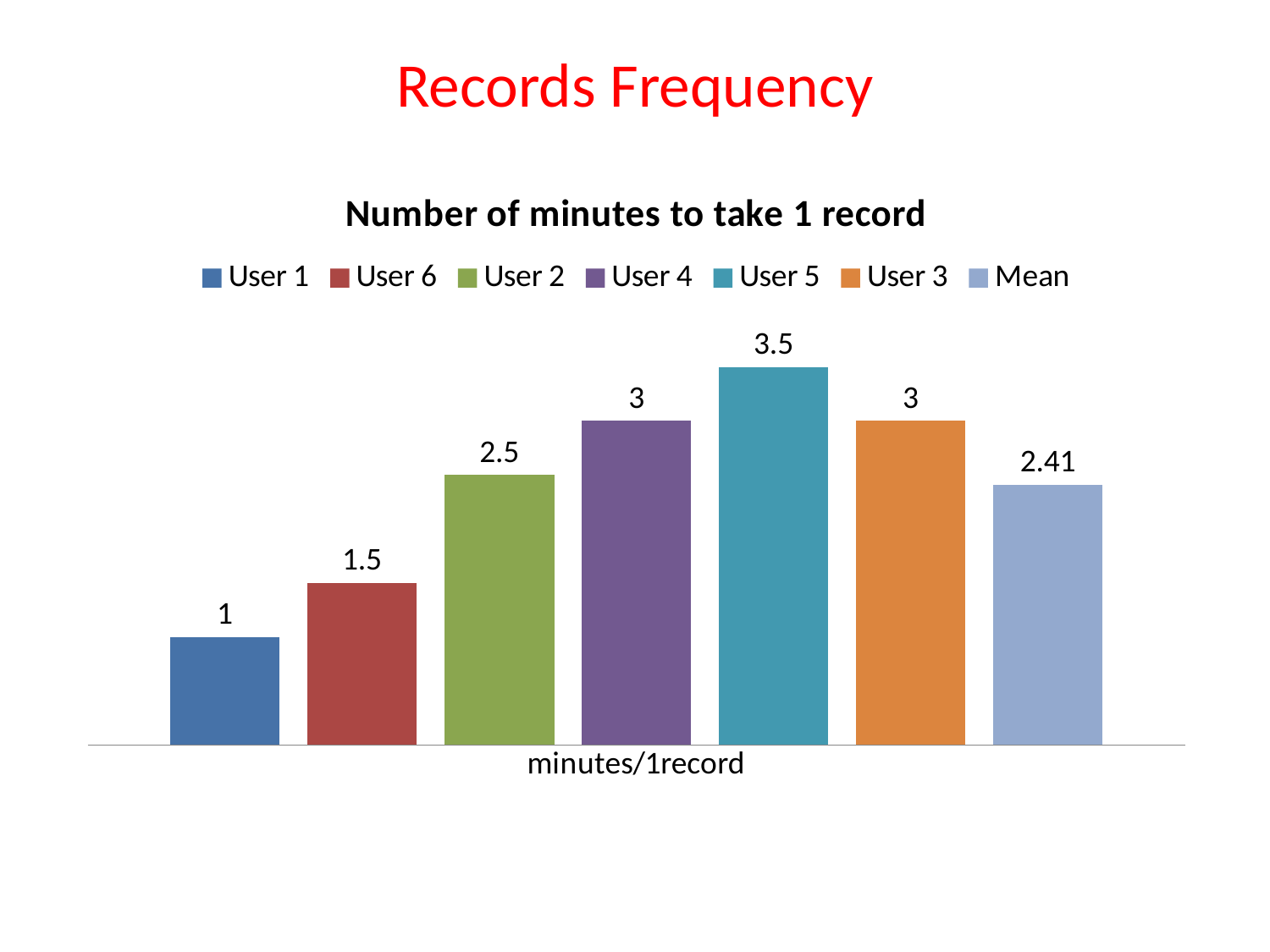

# Records Frequency

### Chart: Number of minutes to take 1 record

| Category | User 1 | User 6 | User 2 | User 4 | User 5 | User 3 | Mean |
|---|---|---|---|---|---|---|---|
| minutes/1record | 1.0 | 1.5 | 2.5 | 3.0 | 3.5 | 3.0 | 2.41 |